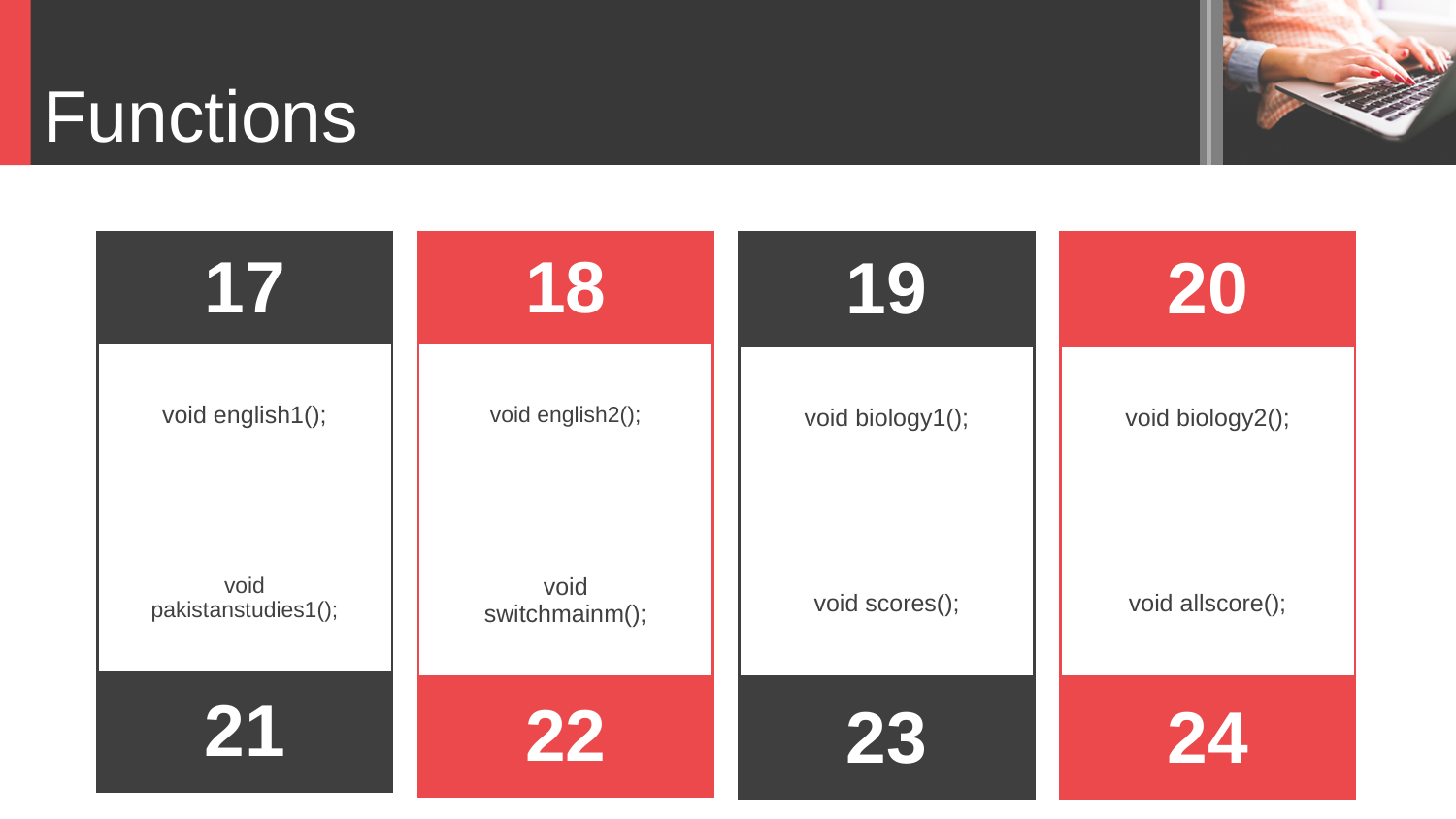

Functions
| 19 |  |  |
| --- | --- | --- |
|  |  |  |
|  | void biology1(); |  |
|  |  |  |
|  |  |  |
|  | void scores(); |  |
|  |  |  |
| 23 |  |  |
| 20 |  |  |
| --- | --- | --- |
|  |  |  |
|  | void biology2(); |  |
|  |  |  |
|  |  |  |
|  | void allscore(); |  |
|  |  |  |
| 24 |  |  |
| 17 |  |  |
| --- | --- | --- |
|  |  |  |
|  | void english1(); |  |
|  |  |  |
|  |  |  |
|  | void pakistanstudies1(); |  |
|  |  |  |
| 21 |  |  |
| 18 |  |  |
| --- | --- | --- |
|  |  |  |
|  | void english2(); |  |
|  |  |  |
|  |  |  |
|  | void switchmainm(); |  |
|  |  |  |
| 22 |  |  |